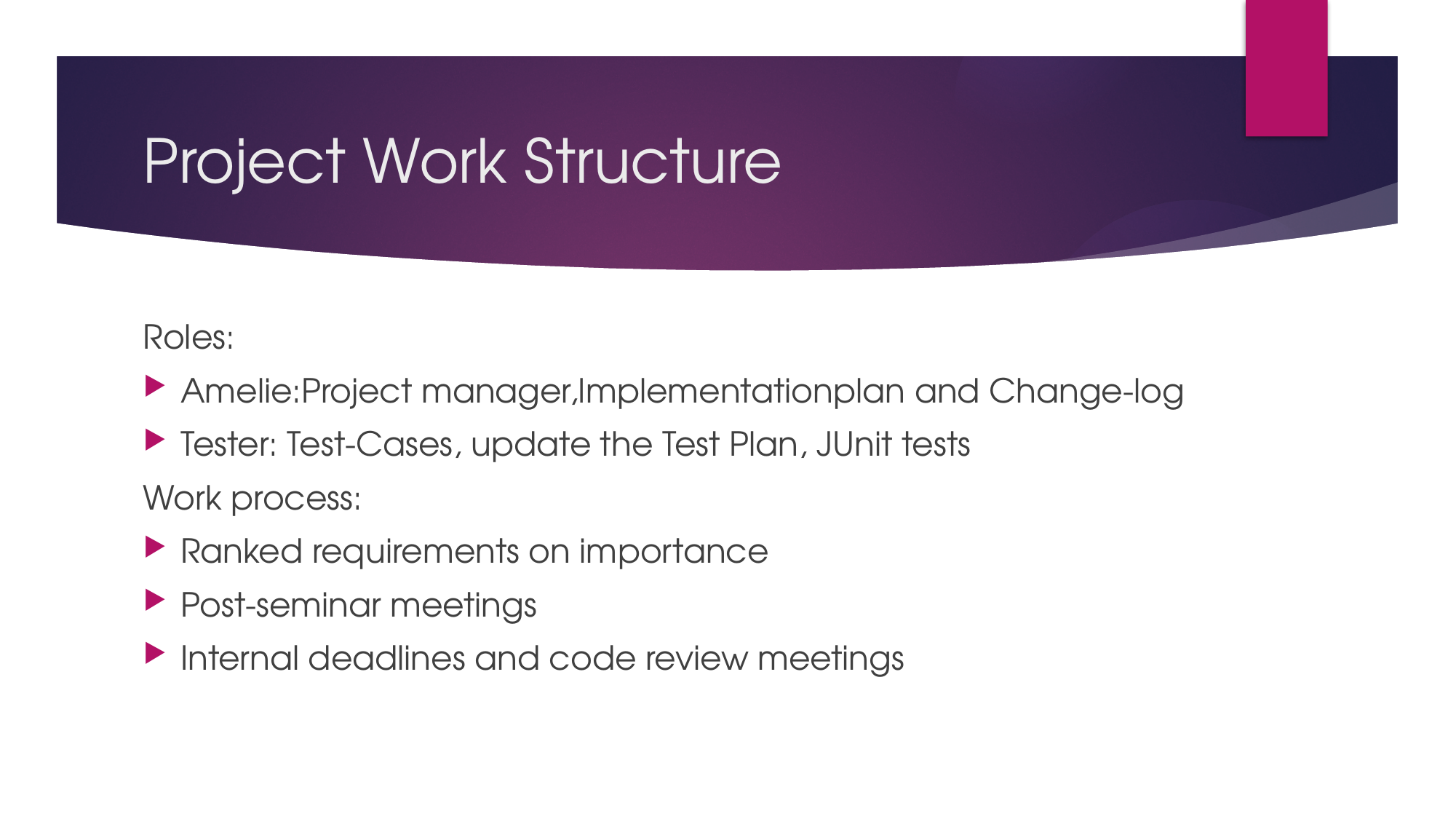

# Project Work Structure
Roles:
Amelie:Project manager,Implementationplan and Change-log
Tester: Test-Cases, update the Test Plan, JUnit tests
Work process:
Ranked requirements on importance
Post-seminar meetings
Internal deadlines and code review meetings